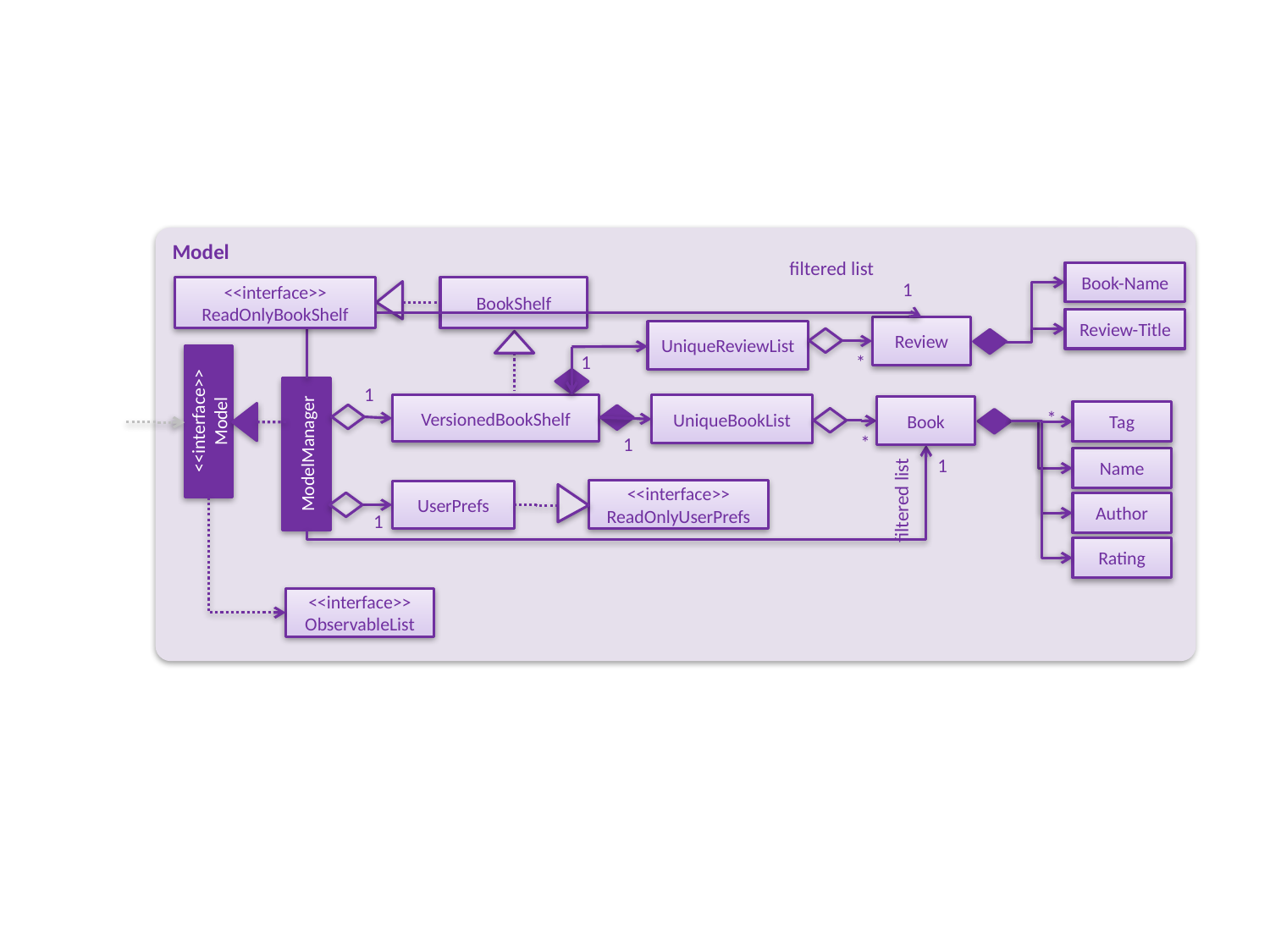

Model
filtered list
Book-Name
<<interface>>
ReadOnlyBookShelf
BookShelf
1

Review-Title
Review
UniqueReviewList

1
*

1
VersionedBookShelf
UniqueBookList
Book
<<interface>>
Model
Tag

*

ModelManager
*
1
Name
1
<<interface>>
ReadOnlyUserPrefs
UserPrefs

filtered list

Author
1
Rating
<<interface>>
ObservableList